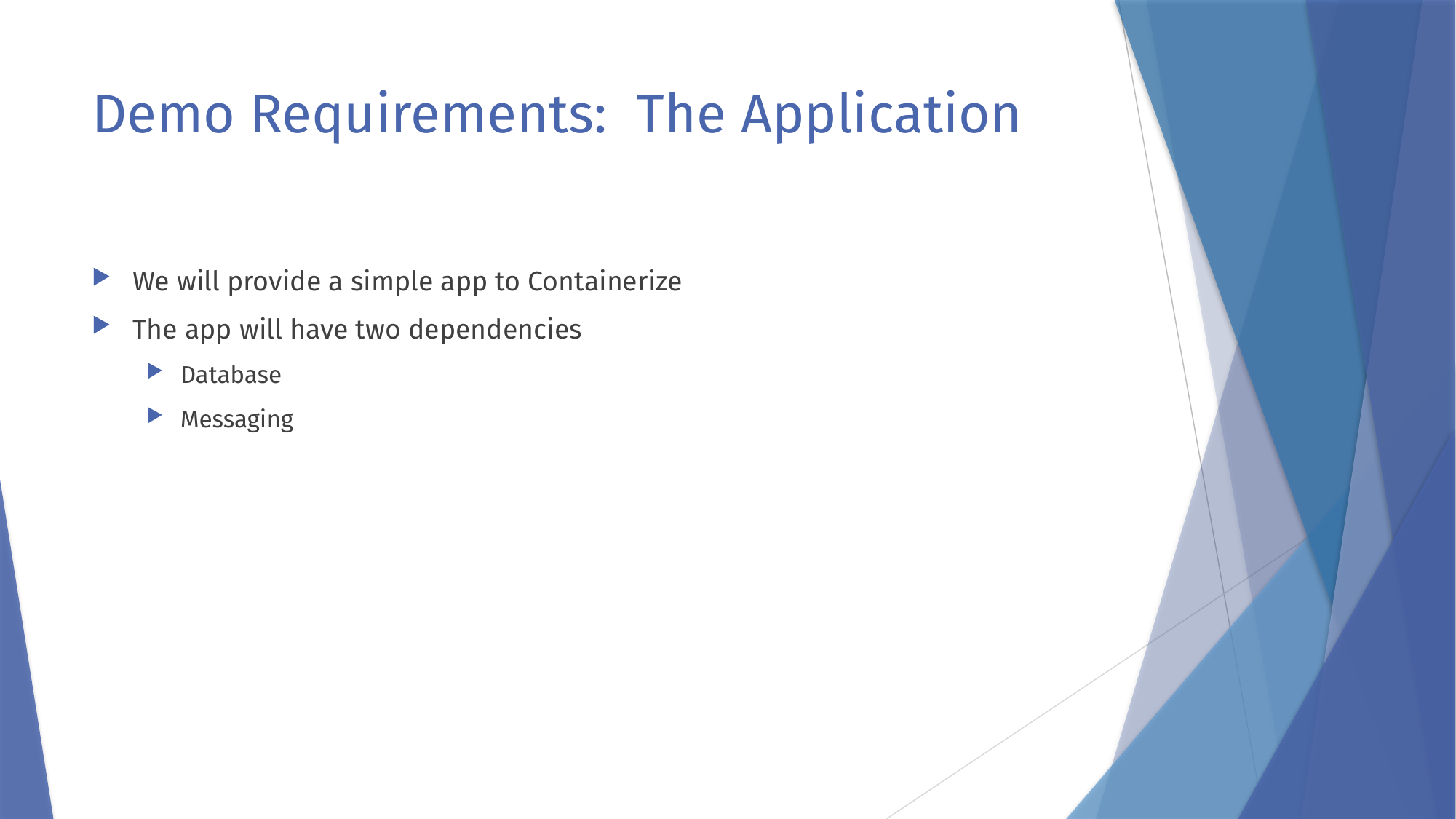

# Demo Requirements:  The Application
We will provide a simple app to Containerize
The app will have two dependencies
Database
Messaging